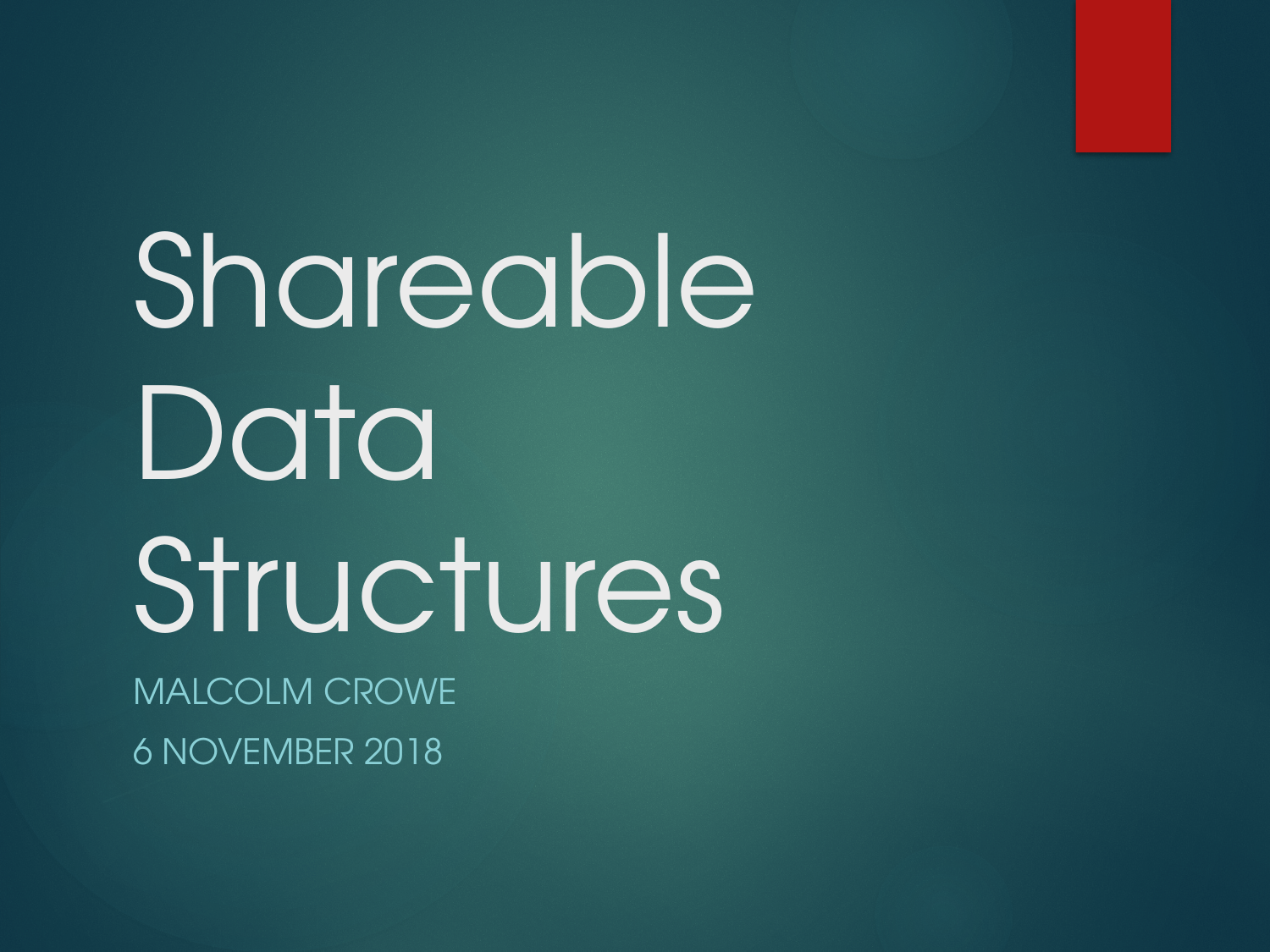

# Shareable Data Structures
Malcolm crowe
6 November 2018